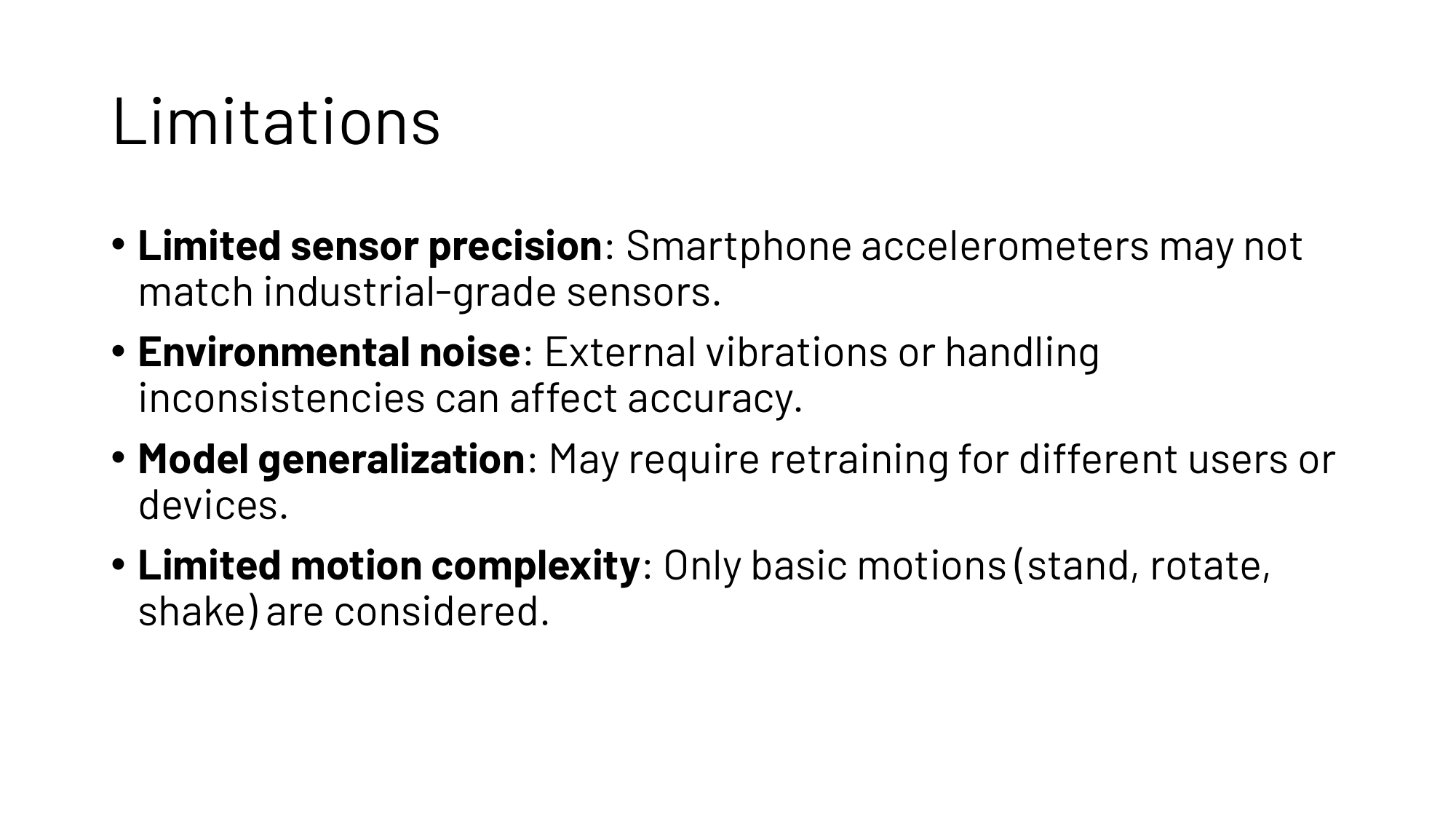

# Limitations
Limited sensor precision: Smartphone accelerometers may not match industrial-grade sensors.
Environmental noise: External vibrations or handling inconsistencies can affect accuracy.
Model generalization: May require retraining for different users or devices.
Limited motion complexity: Only basic motions (stand, rotate, shake) are considered.